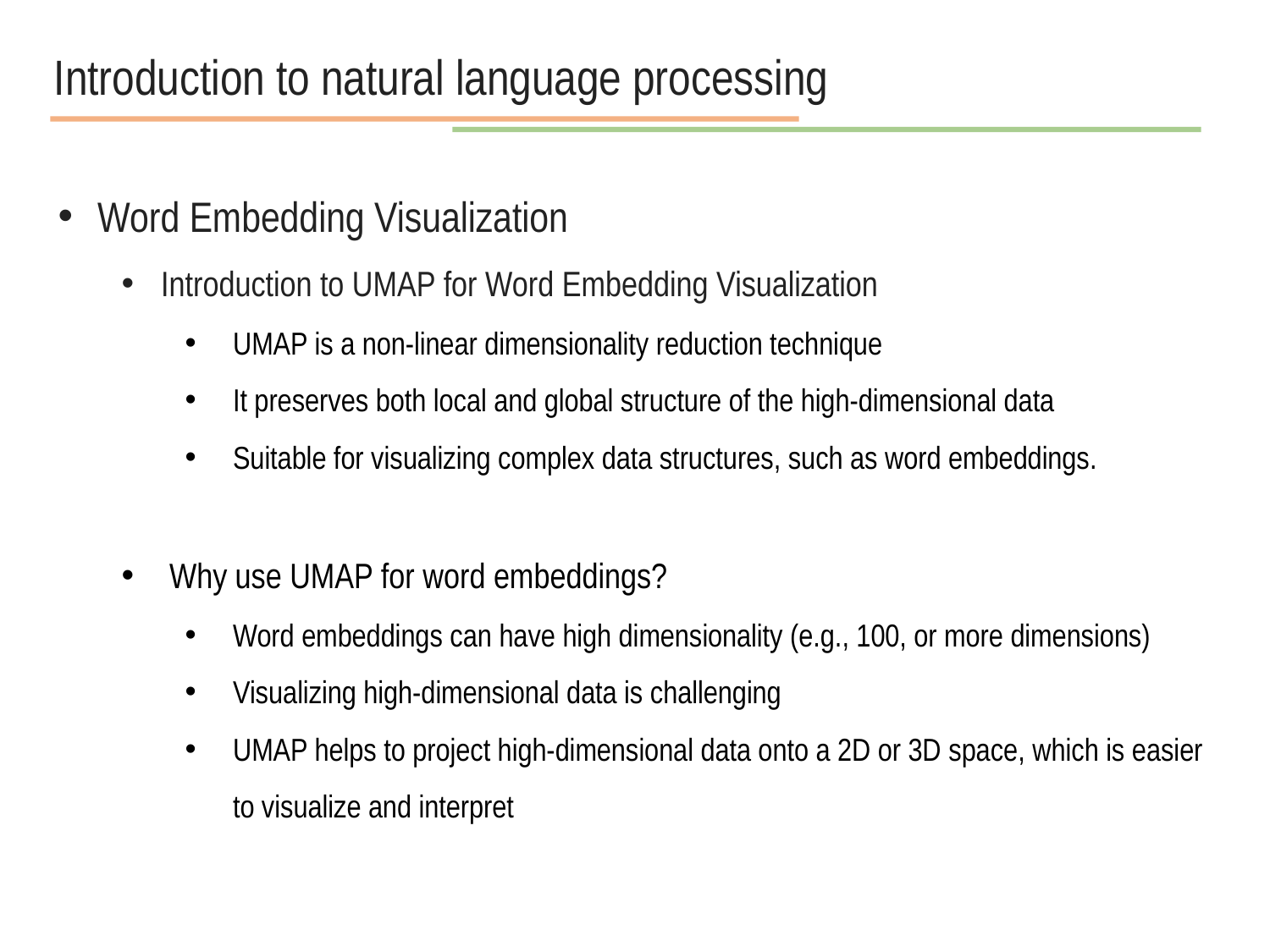

Introduction to natural language processing
Word Embedding Visualization
Introduction to UMAP for Word Embedding Visualization
UMAP is a non-linear dimensionality reduction technique
It preserves both local and global structure of the high-dimensional data
Suitable for visualizing complex data structures, such as word embeddings.

Why use UMAP for word embeddings?
Word embeddings can have high dimensionality (e.g., 100, or more dimensions)
Visualizing high-dimensional data is challenging
UMAP helps to project high-dimensional data onto a 2D or 3D space, which is easier to visualize and interpret